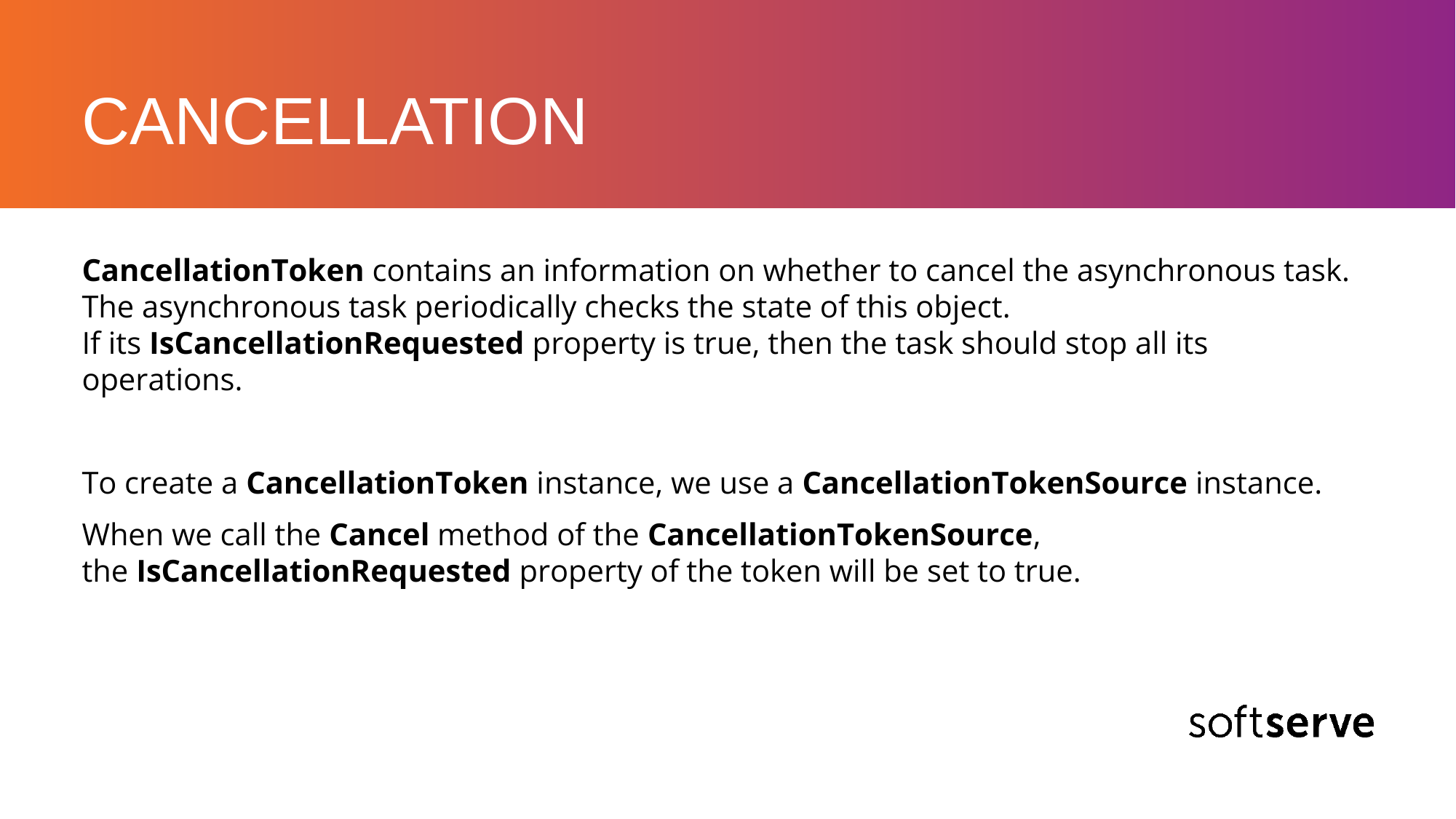

# CANCELLATION
CancellationToken contains an information on whether to cancel the asynchronous task. The asynchronous task periodically checks the state of this object.
If its IsCancellationRequested property is true, then the task should stop all its operations.

To create a CancellationToken instance, we use a CancellationTokenSource instance.
When we call the Cancel method of the CancellationTokenSource,
the IsCancellationRequested property of the token will be set to true.